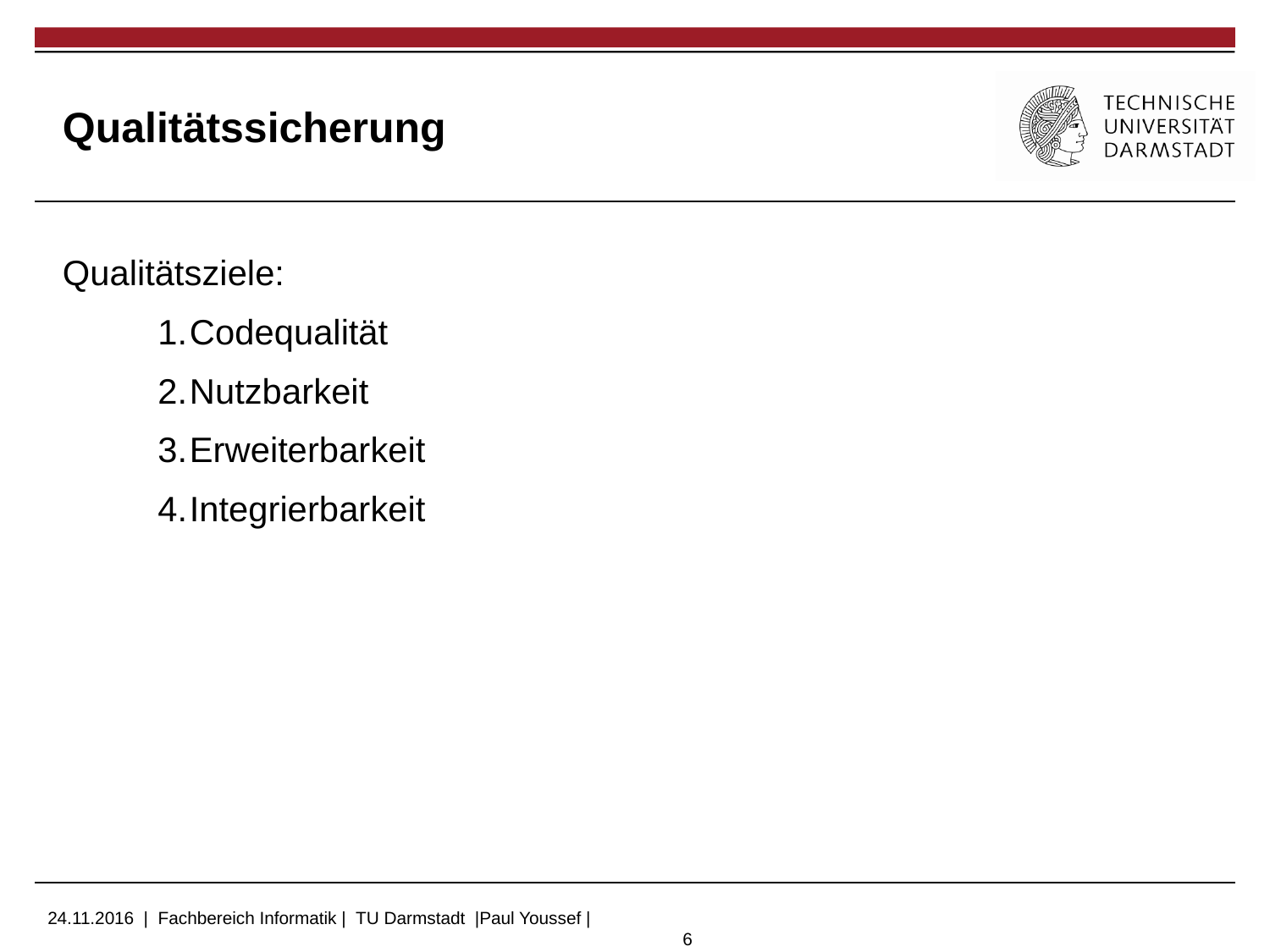

# Qualitätssicherung
Qualitätsziele:
Codequalität
Nutzbarkeit
Erweiterbarkeit
Integrierbarkeit